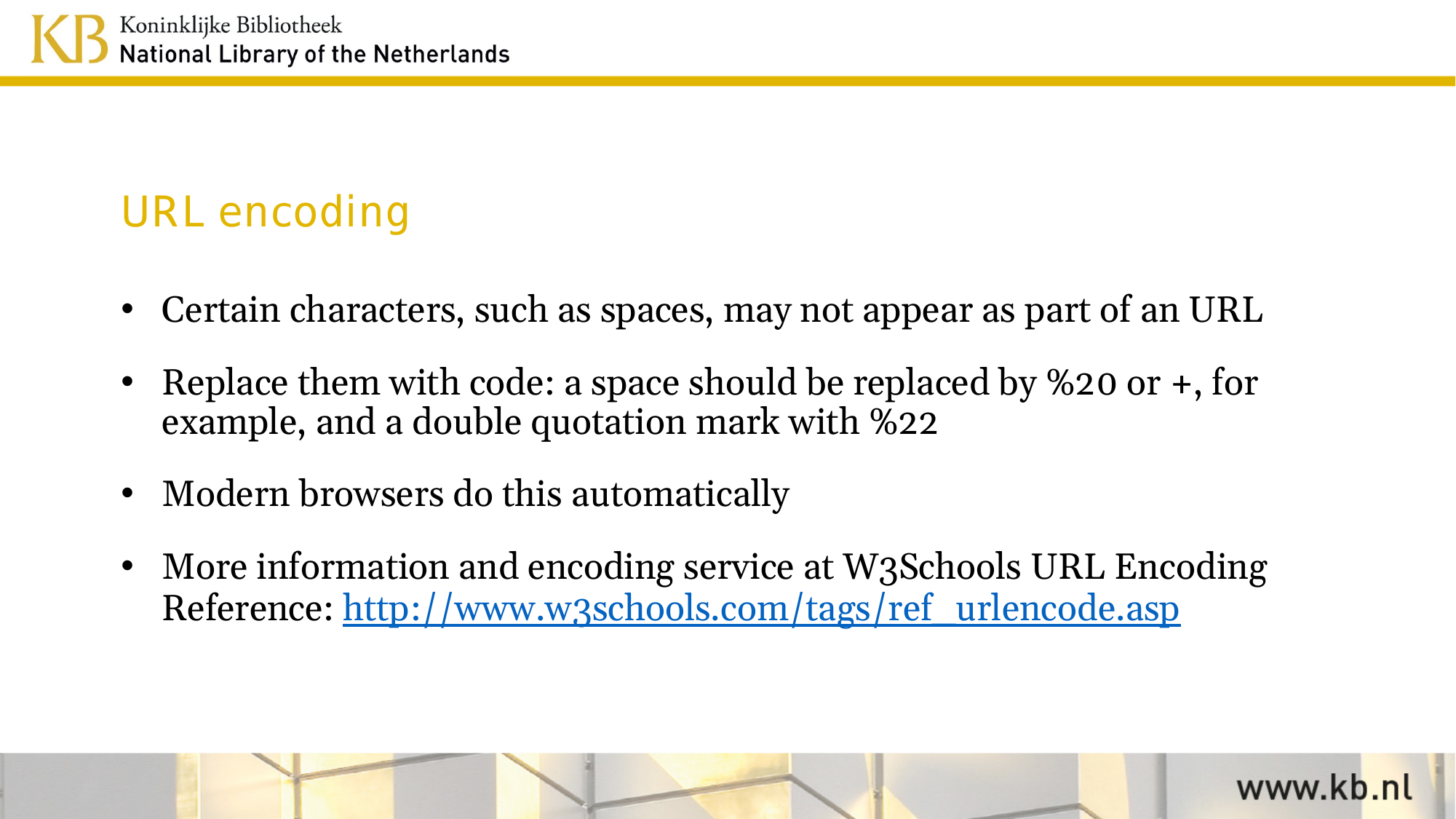

# URL encoding
Certain characters, such as spaces, may not appear as part of an URL
Replace them with code: a space should be replaced by %20 or +, for example, and a double quotation mark with %22
Modern browsers do this automatically
More information and encoding service at W3Schools URL Encoding Reference: http://www.w3schools.com/tags/ref_urlencode.asp